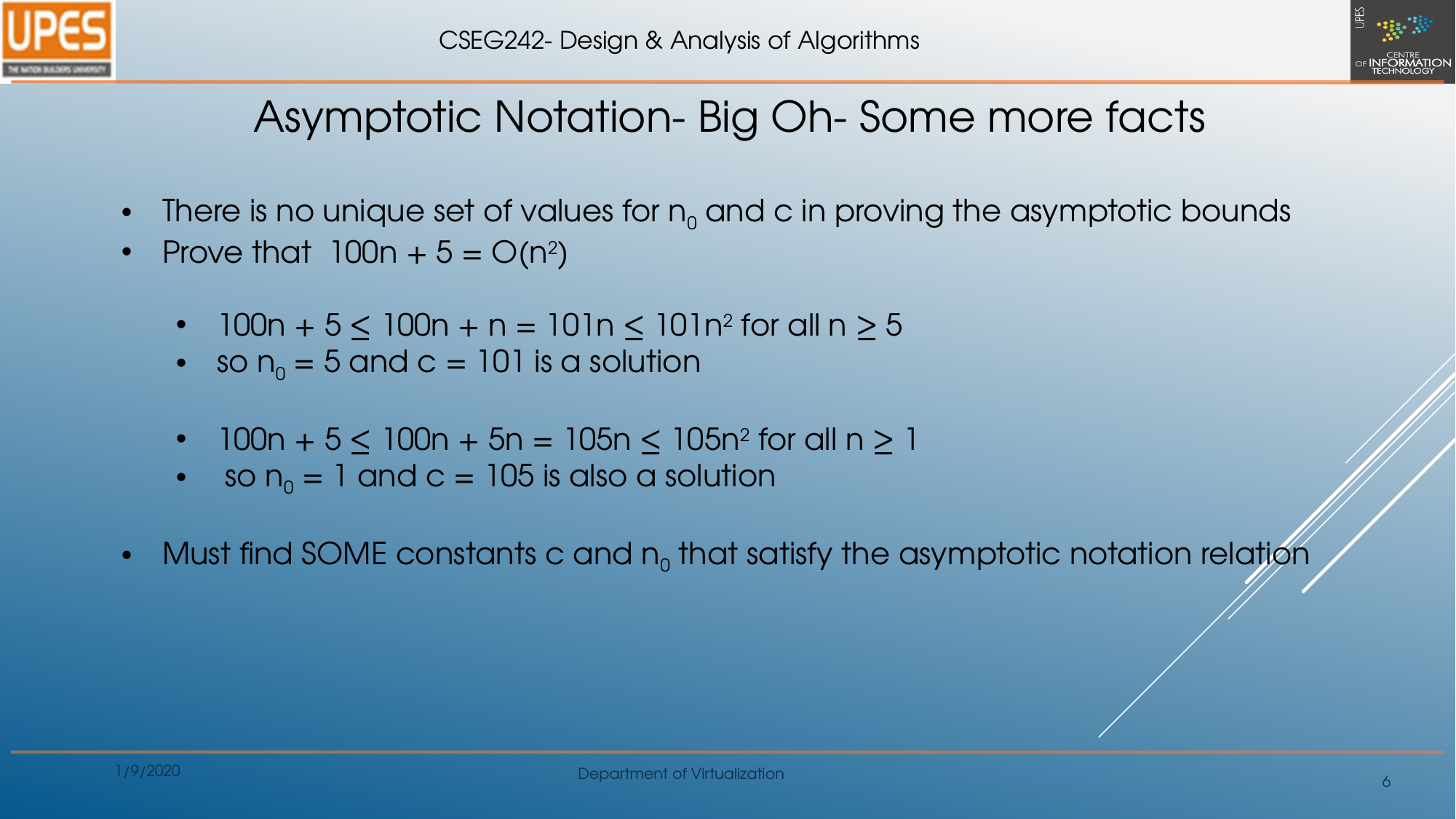

Asymptotic Notation- Big Oh- Some more facts

There is no unique set of values for n0 and c in proving the asymptotic bounds
Prove that  100n + 5 = O(n2)

100n + 5 ≤ 100n + n = 101n ≤ 101n2 for all n ≥ 5
so n0 = 5 and c = 101 is a solution

100n + 5 ≤ 100n + 5n = 105n ≤ 105n2 for all n ≥ 1
 so n0 = 1 and c = 105 is also a solution

Must find SOME constants c and n0 that satisfy the asymptotic notation relation

1/9/2020
6
Department of Virtualization